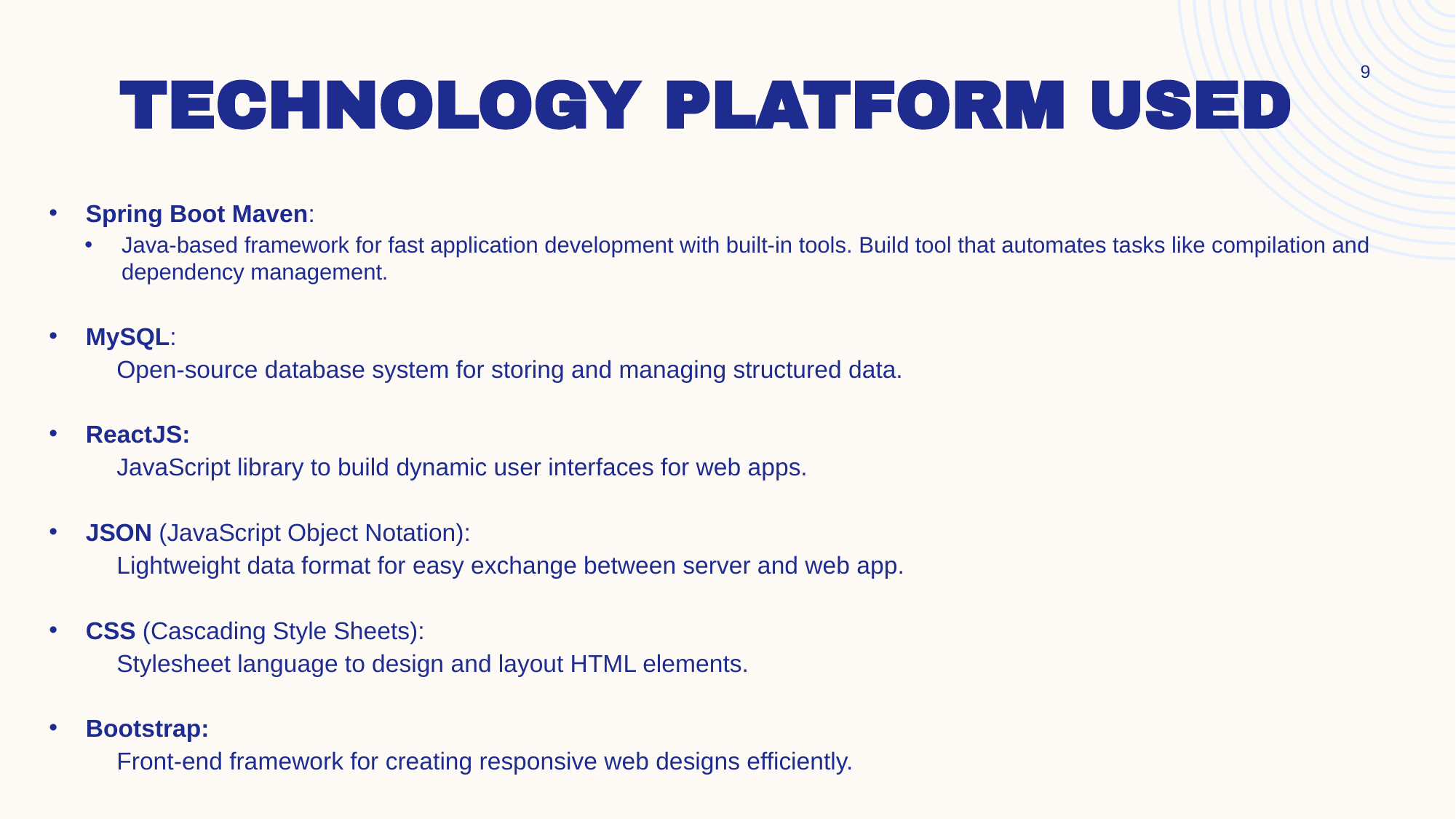

# Technology platform used
9

Spring Boot Maven:
Java-based framework for fast application development with built-in tools. Build tool that automates tasks like compilation and dependency management.

MySQL:
	Open-source database system for storing and managing structured data.

ReactJS:
	JavaScript library to build dynamic user interfaces for web apps.

JSON (JavaScript Object Notation):
	Lightweight data format for easy exchange between server and web app.

CSS (Cascading Style Sheets):
	Stylesheet language to design and layout HTML elements.

Bootstrap:
	Front-end framework for creating responsive web designs efficiently.